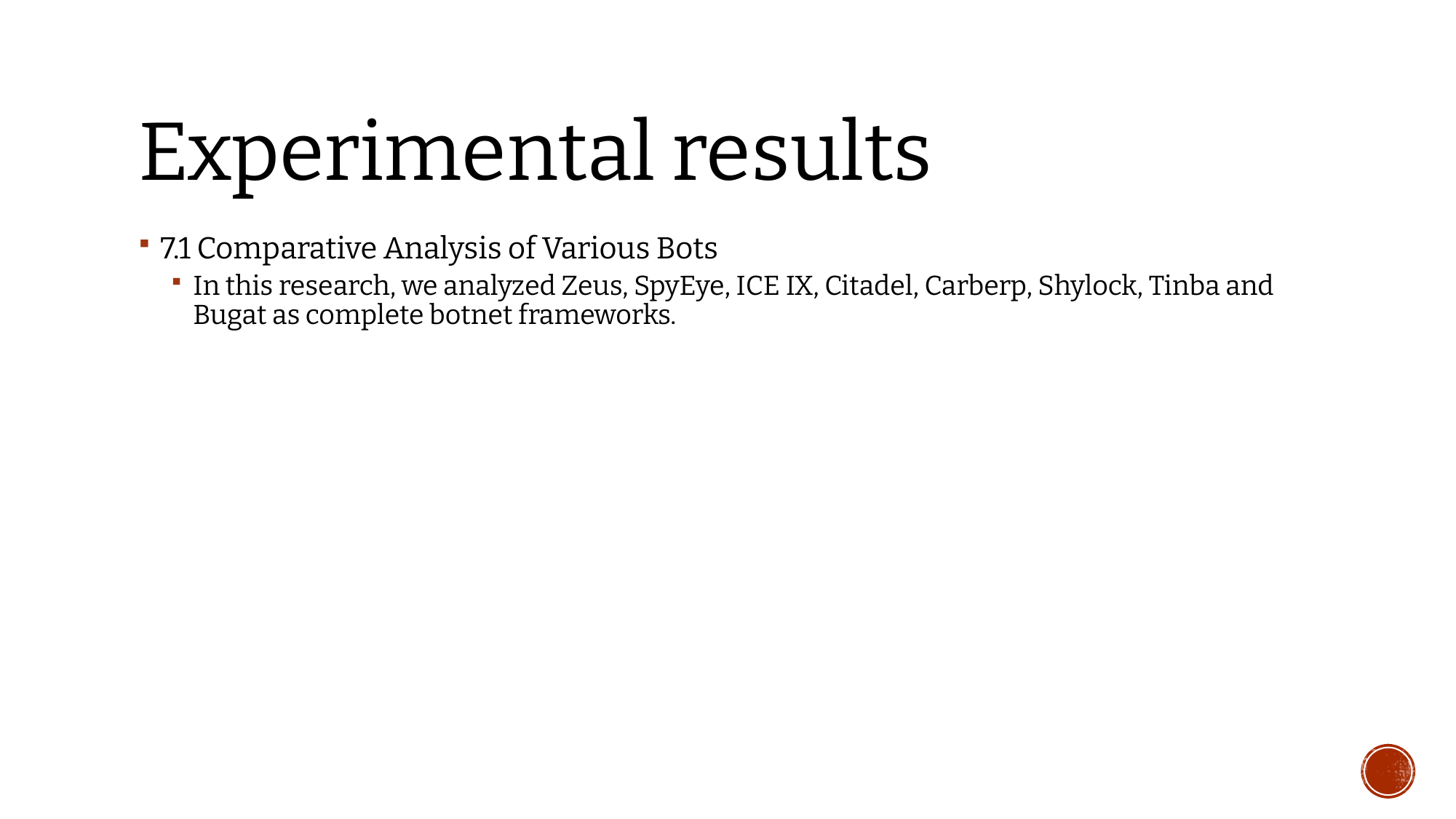

# Experimental results
7.1 Comparative Analysis of Various Bots
In this research, we analyzed Zeus, SpyEye, ICE IX, Citadel, Carberp, Shylock, Tinba and Bugat as complete botnet frameworks.